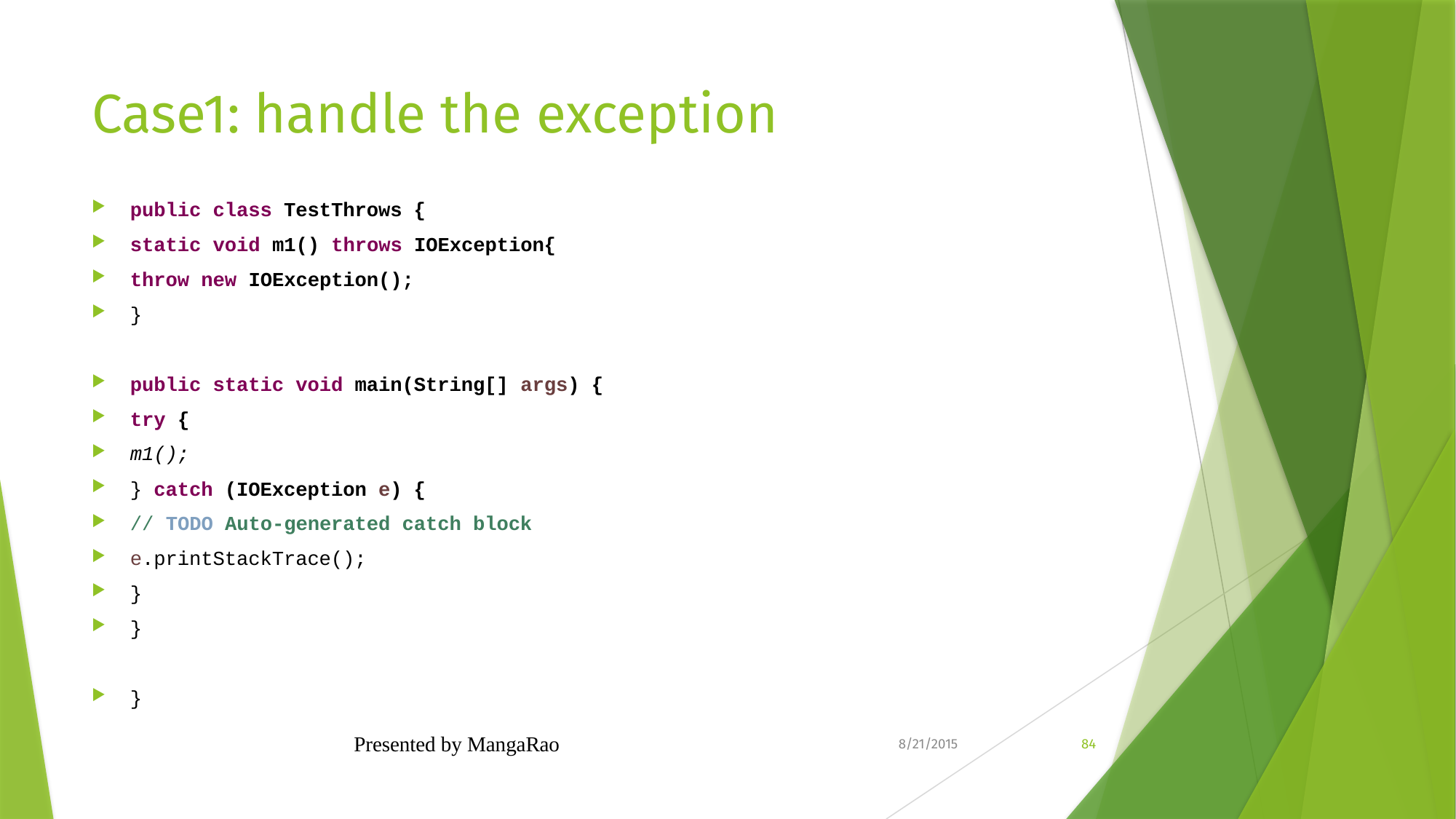

# Case1: handle the exception
public class TestThrows {
static void m1() throws IOException{
throw new IOException();
}

public static void main(String[] args) {
try {
m1();
} catch (IOException e) {
// TODO Auto-generated catch block
e.printStackTrace();
}
}

}
Presented by MangaRao
8/21/2015
84